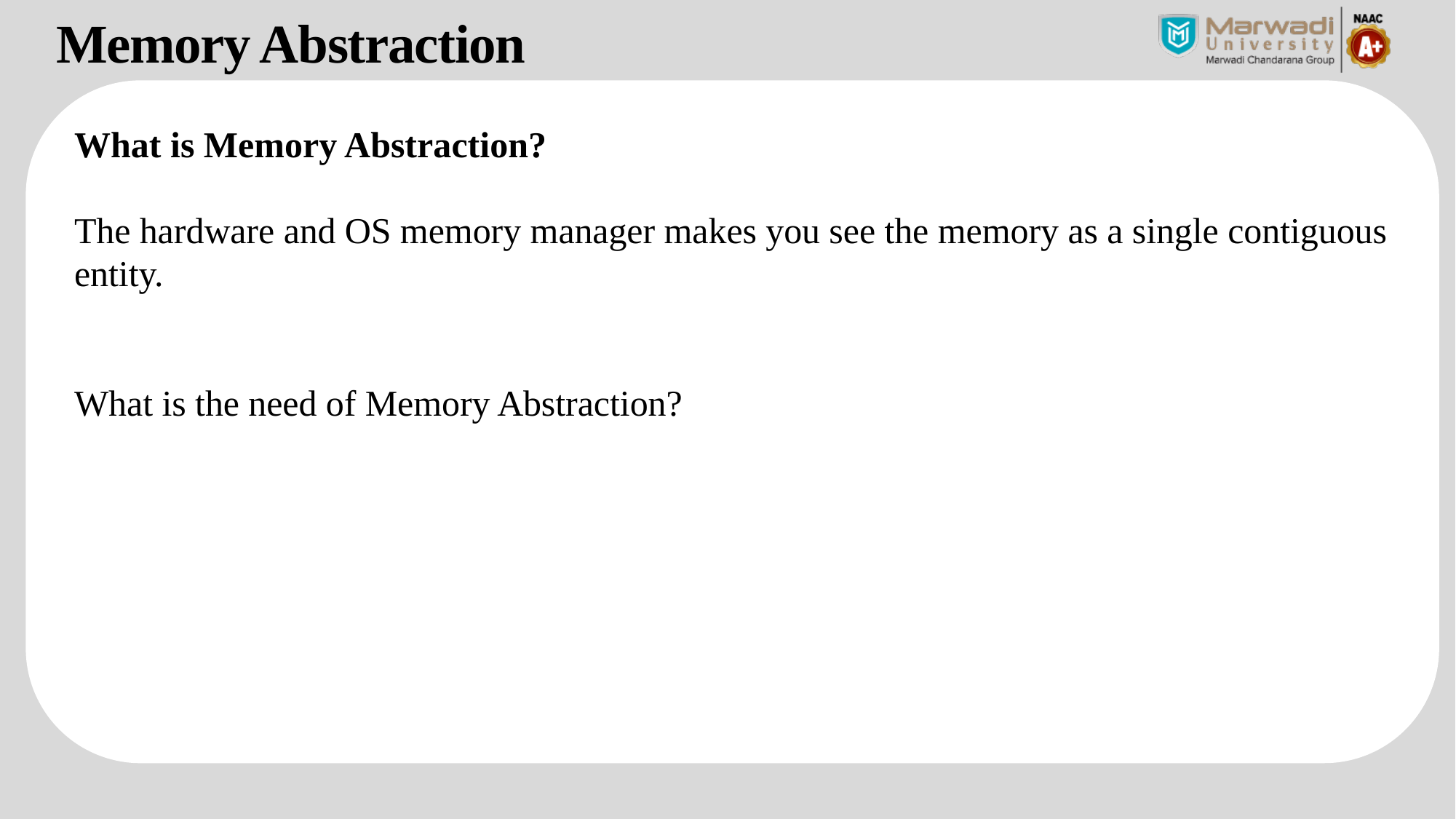

Memory Abstraction
What is Memory Abstraction?

The hardware and OS memory manager makes you see the memory as a single contiguous
entity.

What is the need of Memory Abstraction?